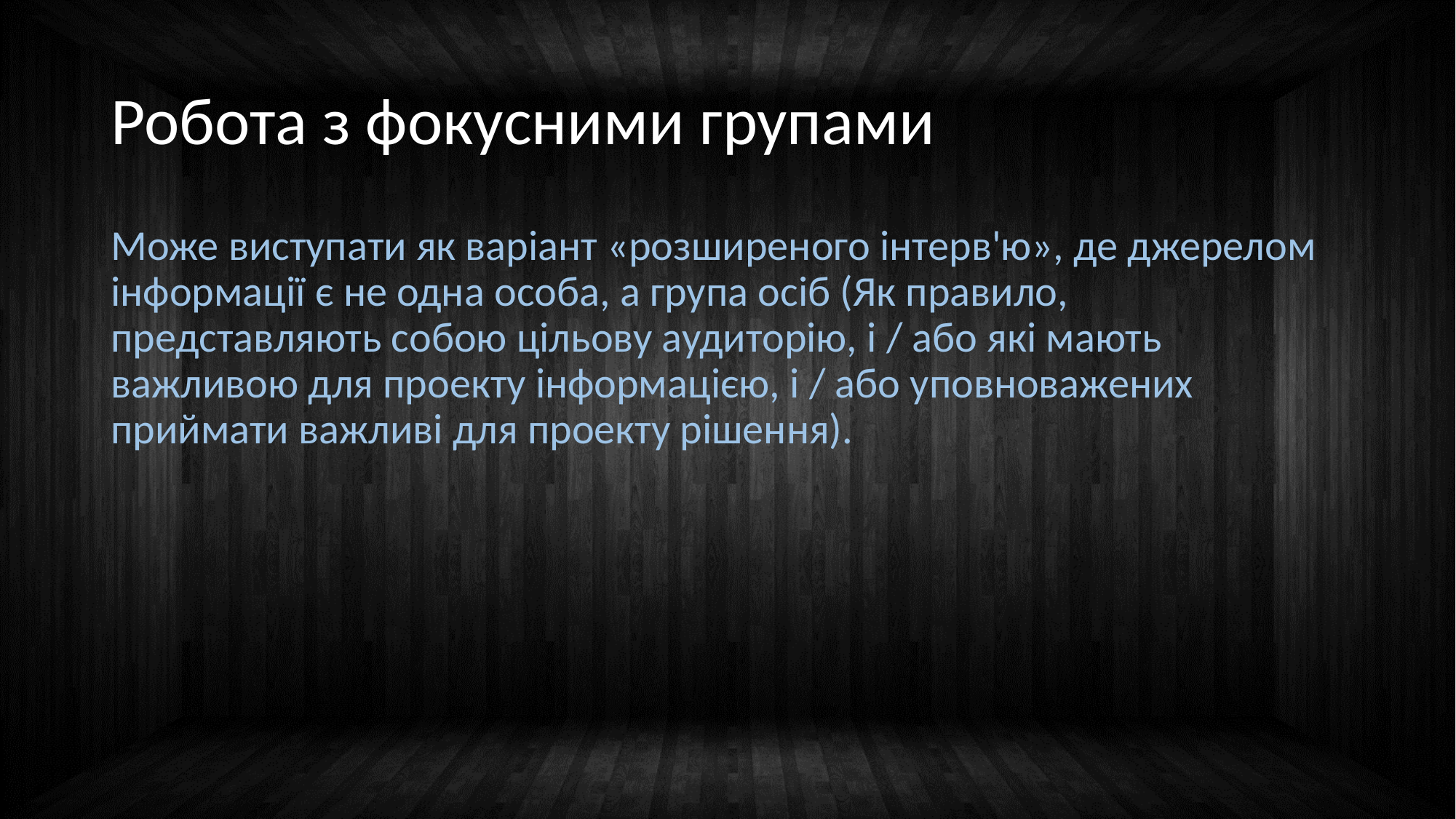

# Робота з фокусними групами
Може виступати як варіант «розширеного інтерв'ю», де джерелом інформації є не одна особа, а група осіб (Як правило, представляють собою цільову аудиторію, і / або які мають важливою для проекту інформацією, і / або уповноважених приймати важливі для проекту рішення).